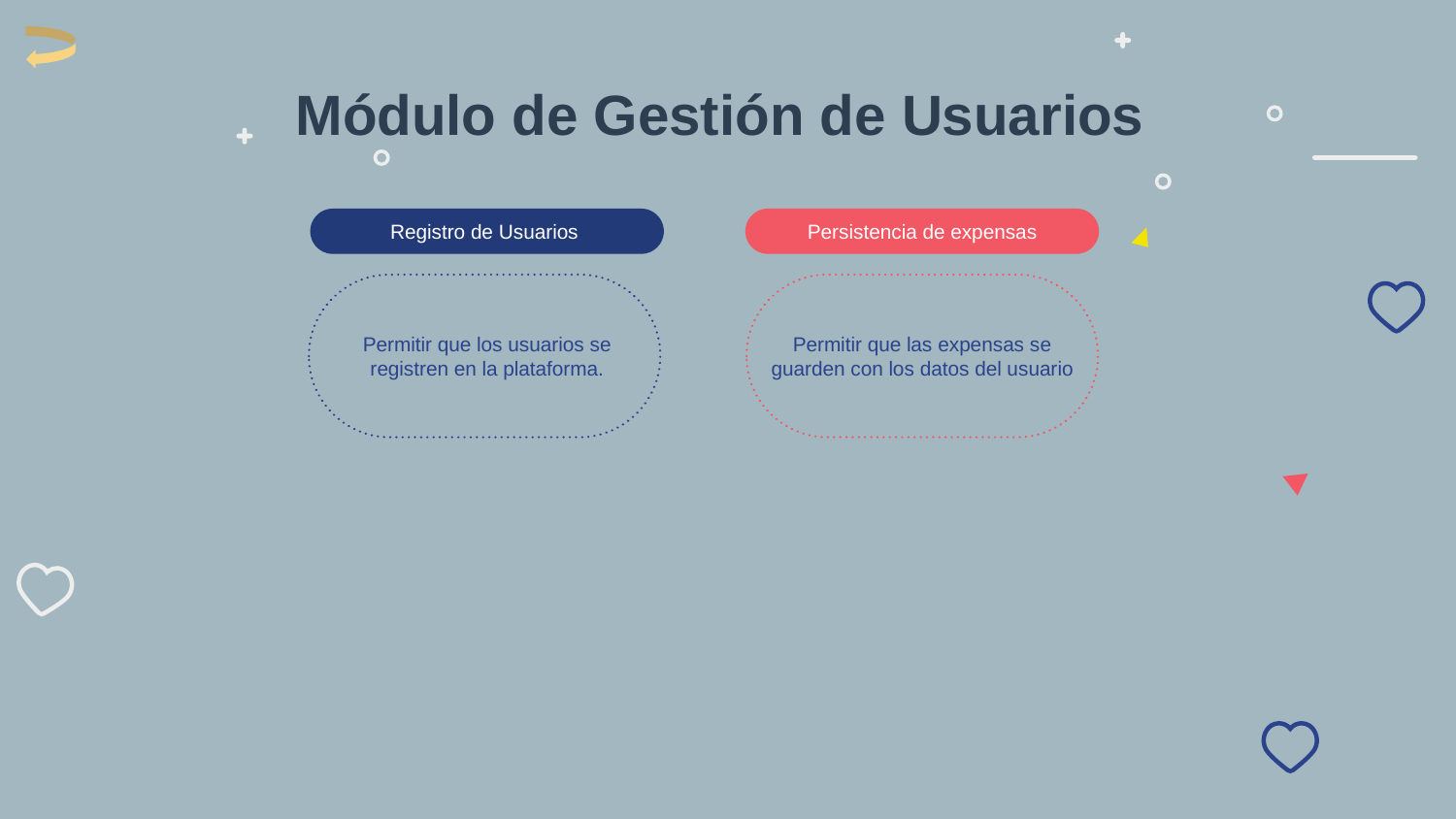

# Módulo de Gestión de Usuarios

Registro de Usuarios
Persistencia de expensas

Permitir que los usuarios se registren en la plataforma.
Permitir que las expensas se guarden con los datos del usuario